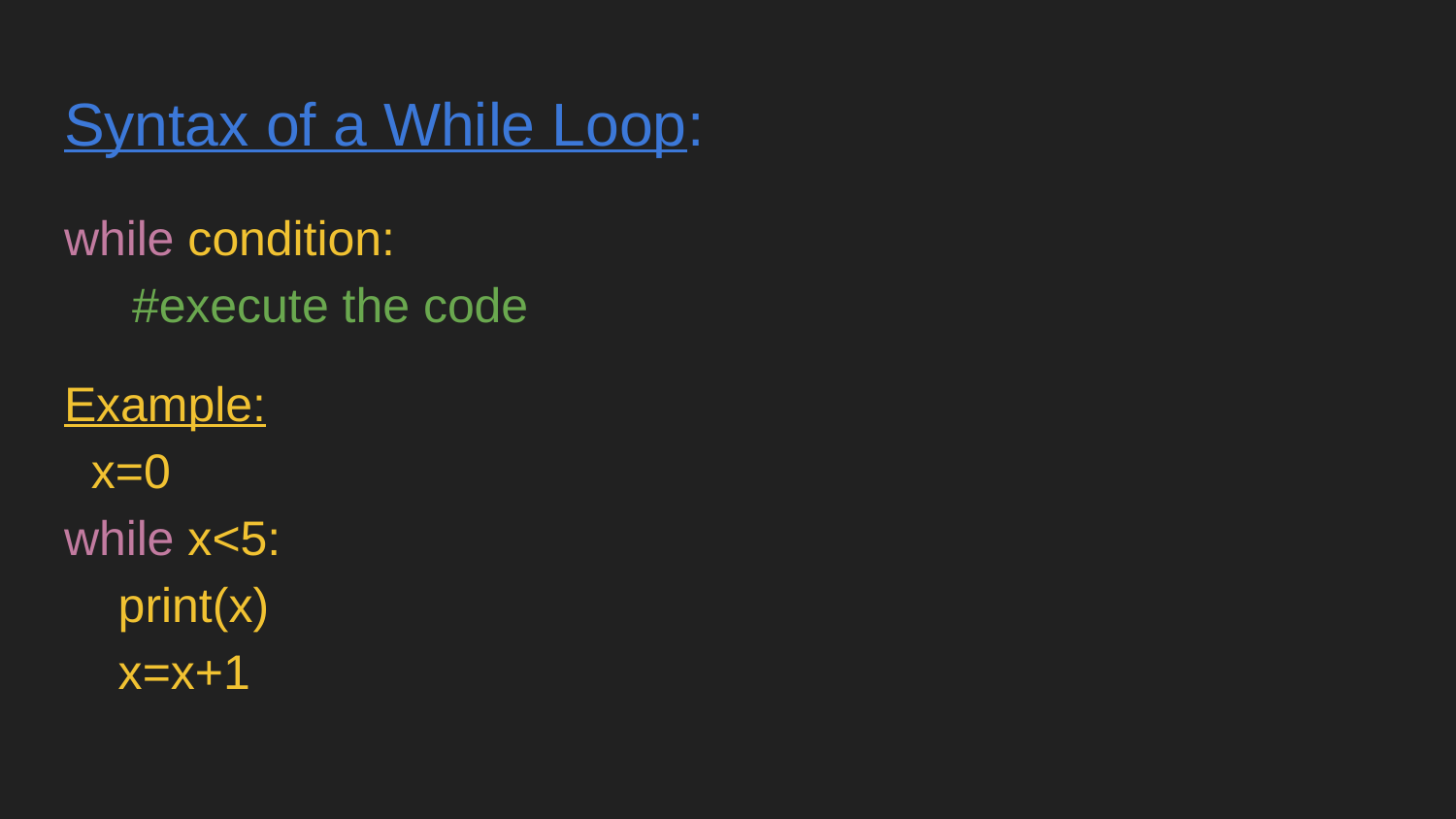

# Syntax of a While Loop:
while condition:
     #execute the code
Example:
  x=0
while x<5:
    print(x)
    x=x+1